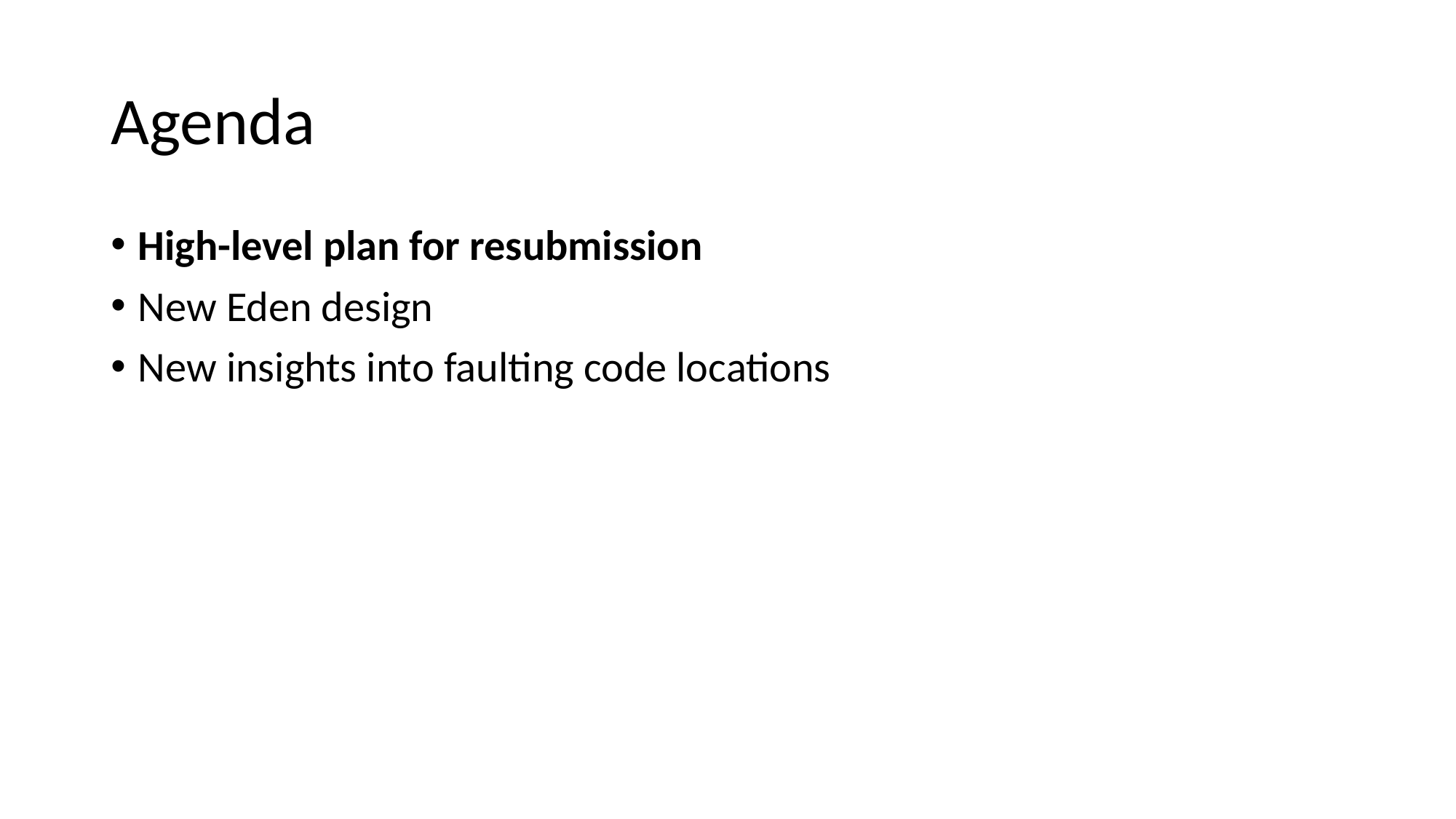

# Agenda
High-level plan for resubmission
New Eden design
New insights into faulting code locations